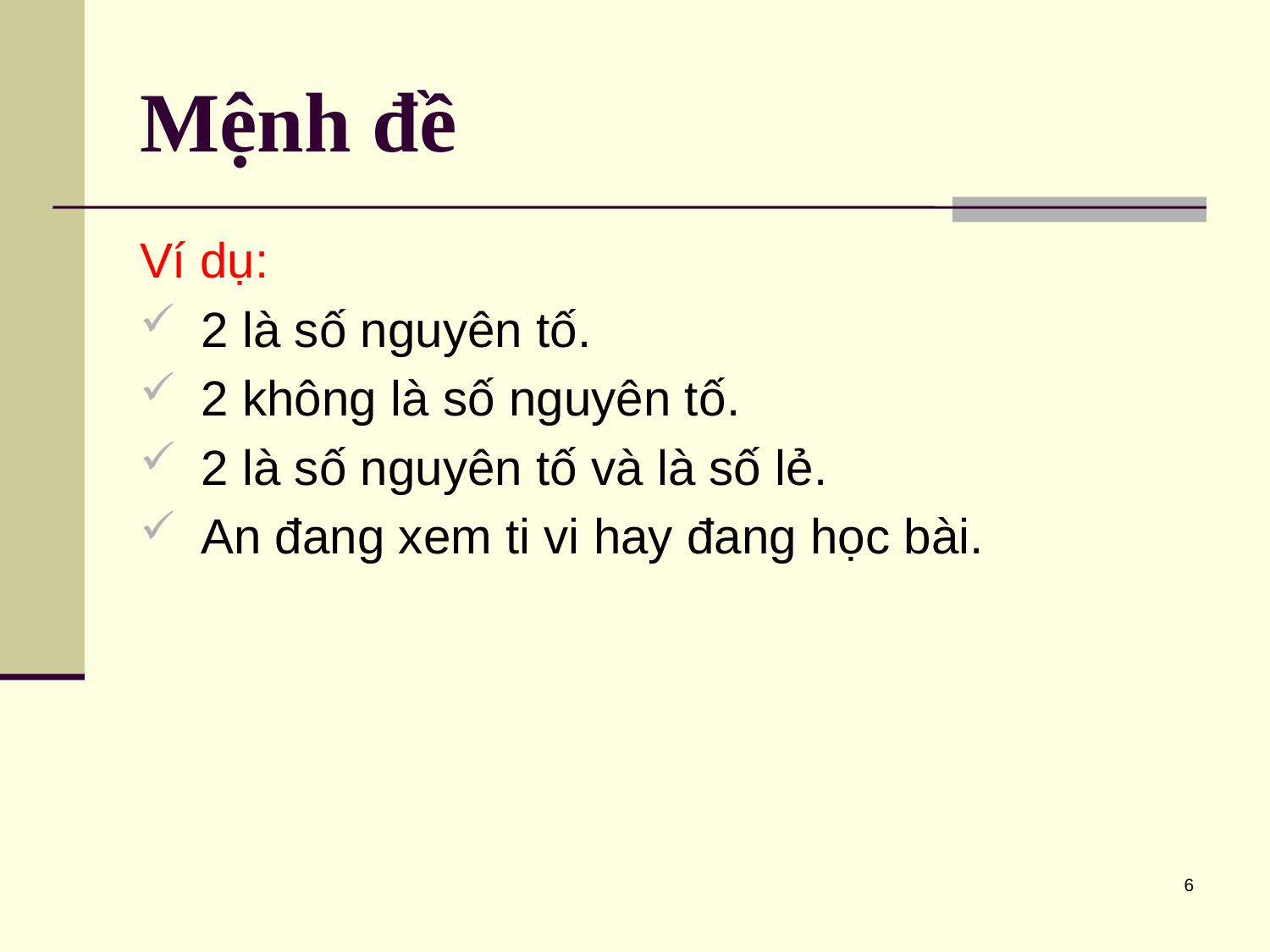

# Mệnh đề
Ví dụ:
 2 là số nguyên tố.
 2 không là số nguyên tố.
 2 là số nguyên tố và là số lẻ.
 An đang xem ti vi hay đang học bài.
6